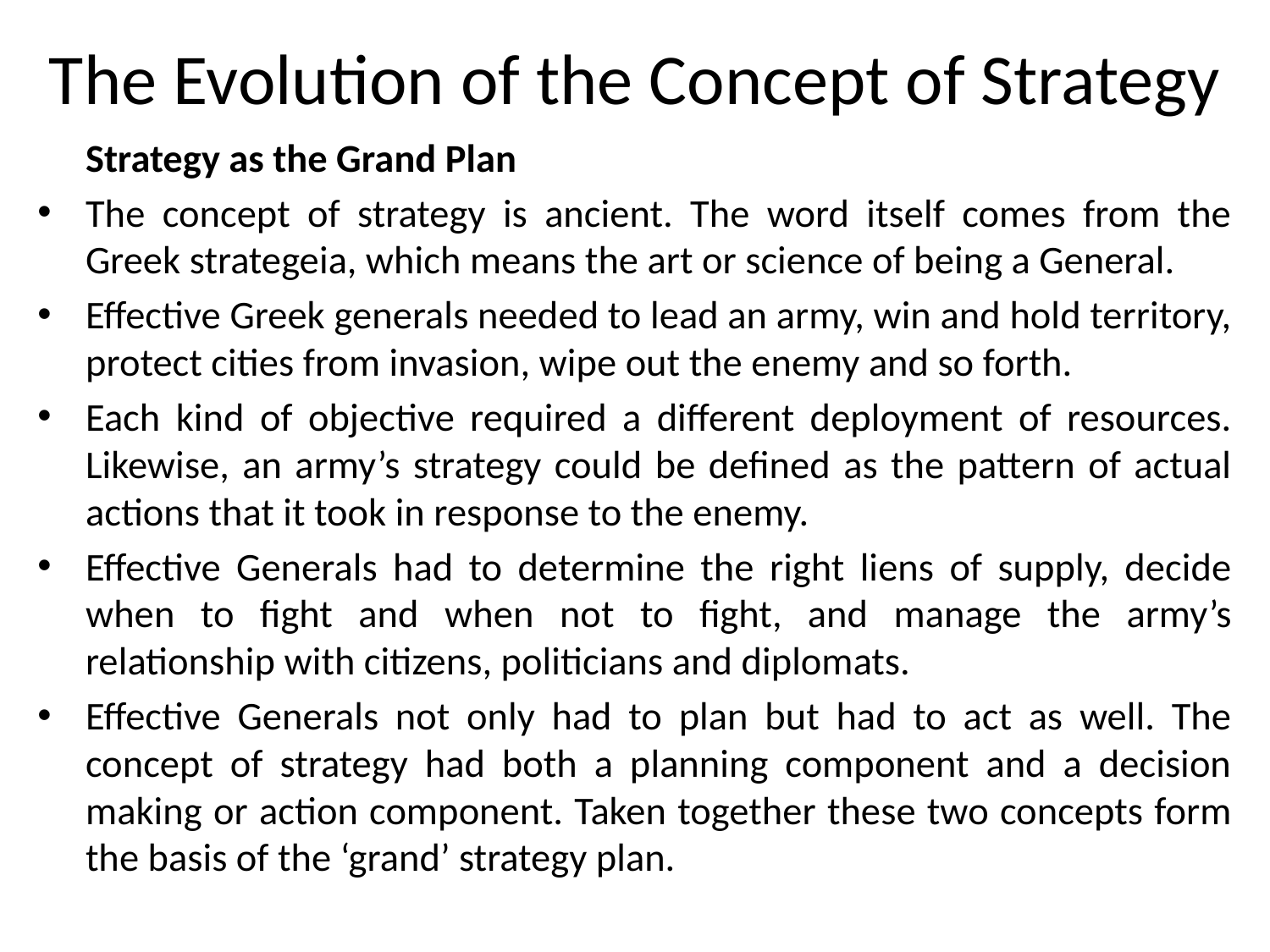

# The Evolution of the Concept of Strategy
	Strategy as the Grand Plan
The concept of strategy is ancient. The word itself comes from the Greek strategeia, which means the art or science of being a General.
Effective Greek generals needed to lead an army, win and hold territory, protect cities from invasion, wipe out the enemy and so forth.
Each kind of objective required a different deployment of resources. Likewise, an army’s strategy could be defined as the pattern of actual actions that it took in response to the enemy.
Effective Generals had to determine the right liens of supply, decide when to fight and when not to fight, and manage the army’s relationship with citizens, politicians and diplomats.
Effective Generals not only had to plan but had to act as well. The concept of strategy had both a planning component and a decision making or action component. Taken together these two concepts form the basis of the ‘grand’ strategy plan.